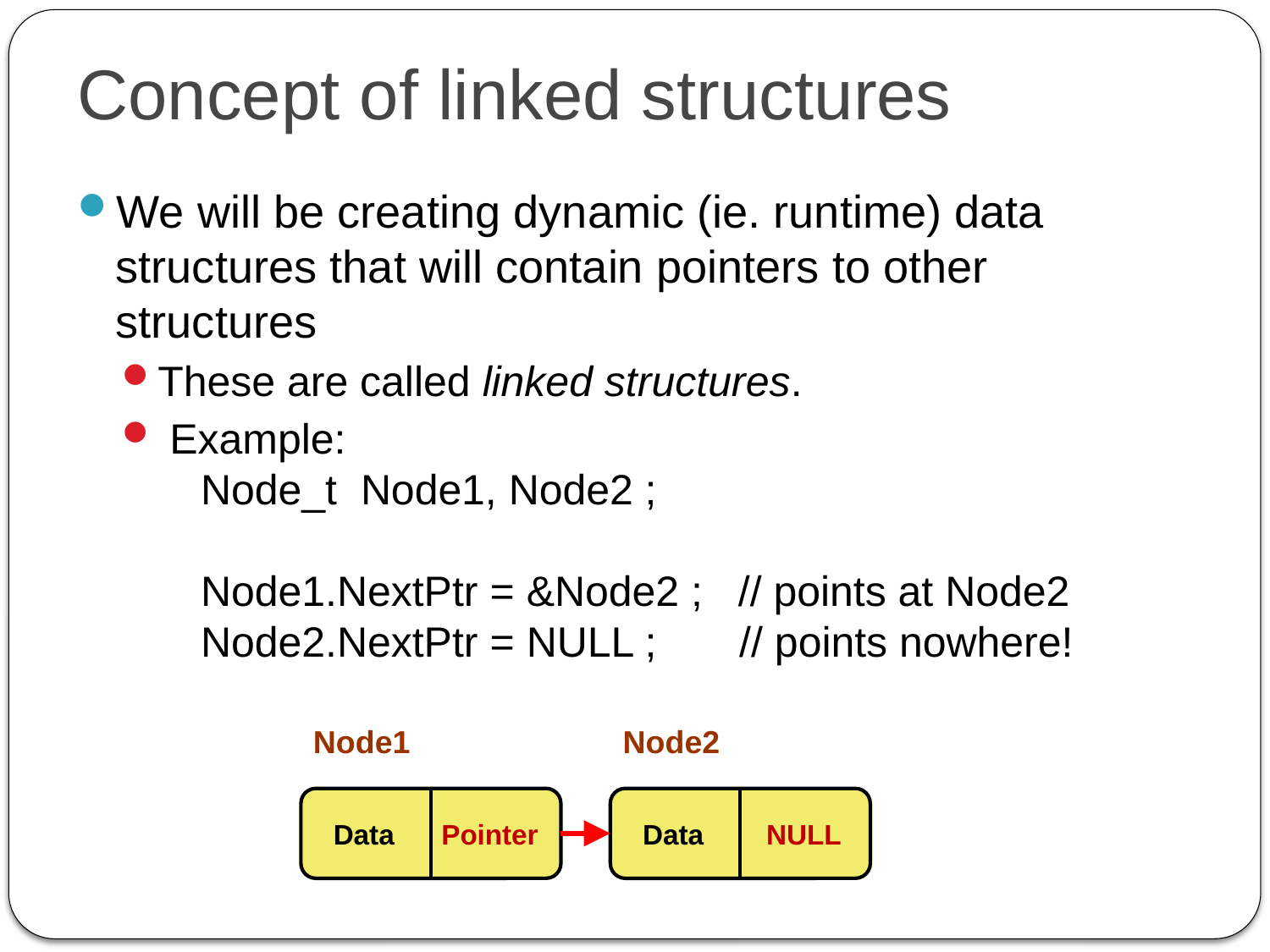

# Concept of linked structures
We will be creating dynamic (ie. runtime) data structures that will contain pointers to other structures
These are called linked structures.
 Example:
    Node_t  Node1, Node2 ;
    Node1.NextPtr = &Node2 ;   // points at Node2
    Node2.NextPtr = NULL ;       // points nowhere!

Node1
Node2
  Data      Pointer
  Data        NULL